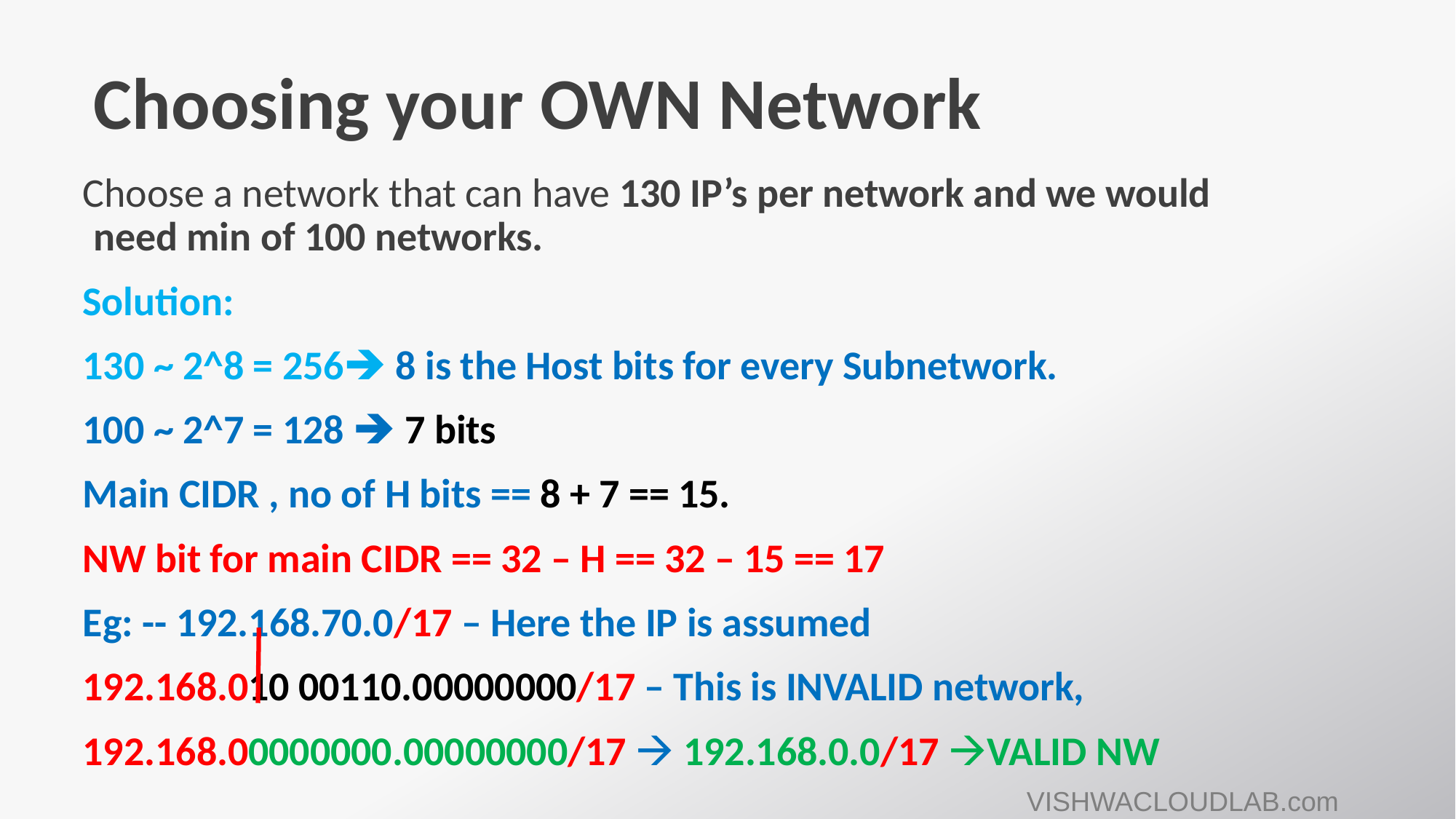

# Choosing your OWN Network
Choose a network that can have 130 IP’s per network and we would need min of 100 networks.
Solution:
130 ~ 2^8 = 256🡺 8 is the Host bits for every Subnetwork.
100 ~ 2^7 = 128 🡺 7 bits
Main CIDR , no of H bits == 8 + 7 == 15.
NW bit for main CIDR == 32 – H == 32 – 15 == 17
Eg: -- 192.168.70.0/17 – Here the IP is assumed
192.168.010 00110.00000000/17 – This is INVALID network,
192.168.00000000.00000000/17 🡪 192.168.0.0/17 🡪VALID NW